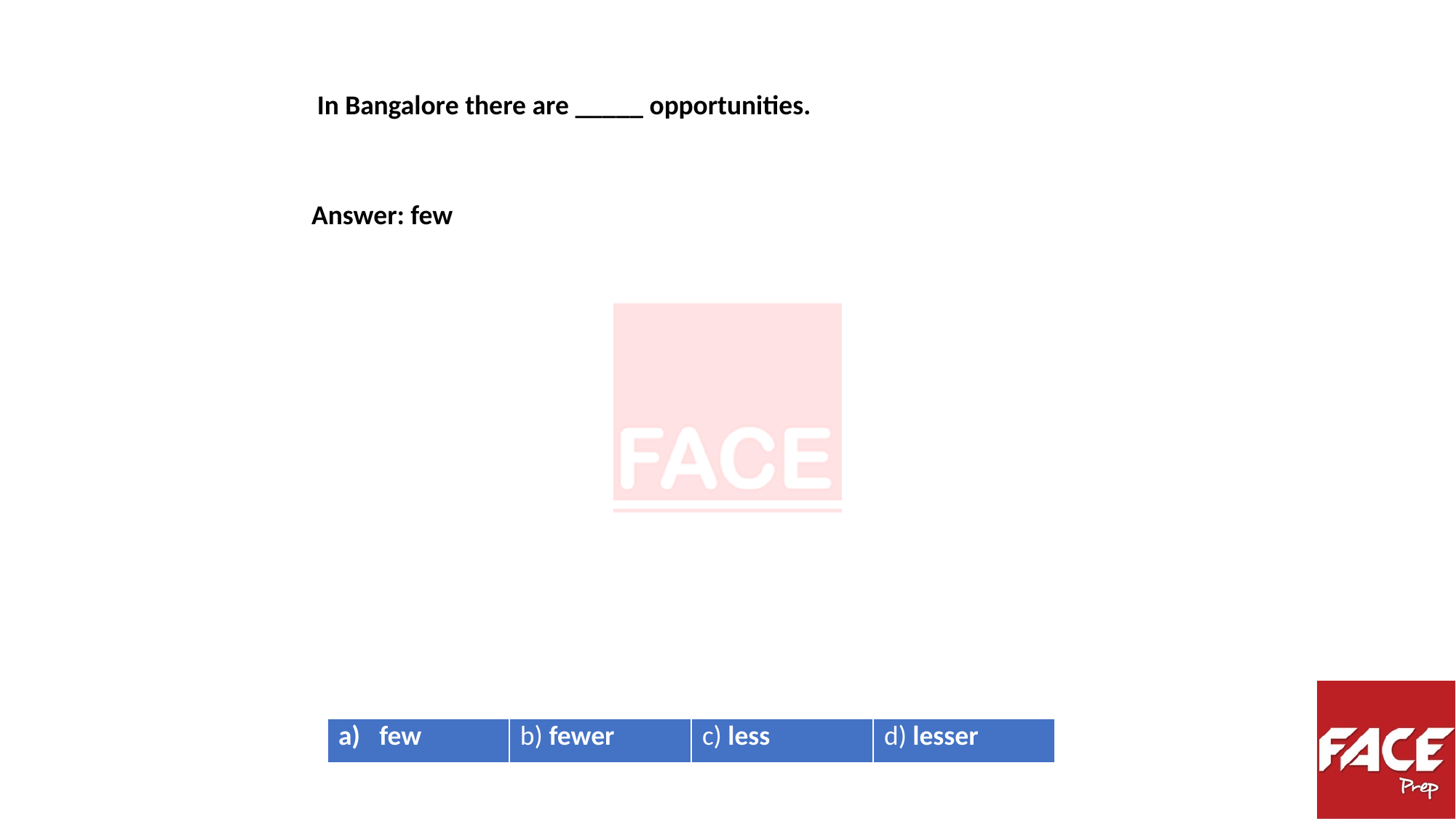

In Bangalore there are _____ opportunities.

Answer: few
| few | b) fewer | c) less | d) lesser |
| --- | --- | --- | --- |